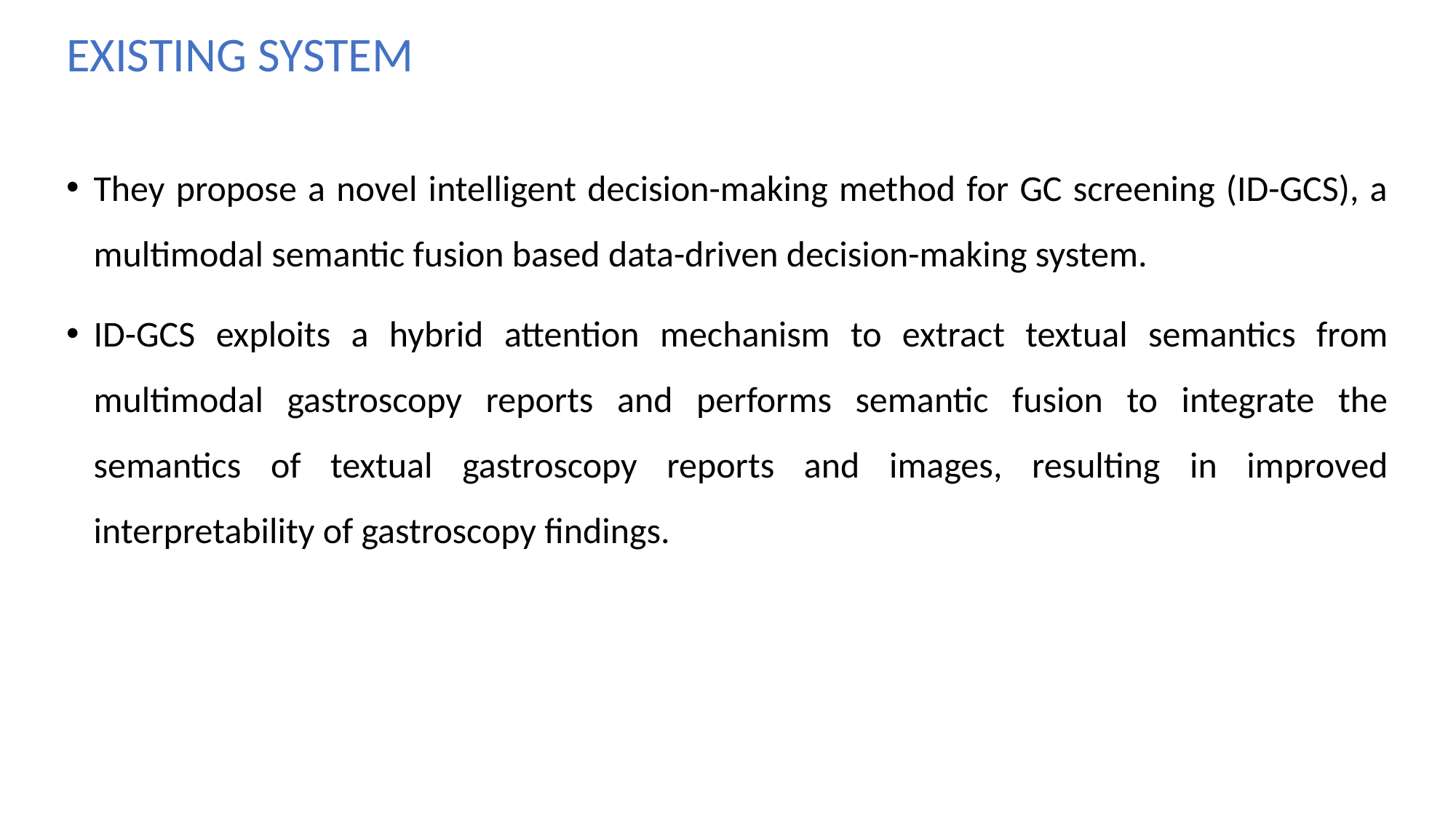

EXISTING SYSTEM
They propose a novel intelligent decision-making method for GC screening (ID-GCS), a multimodal semantic fusion based data-driven decision-making system.
ID-GCS exploits a hybrid attention mechanism to extract textual semantics from multimodal gastroscopy reports and performs semantic fusion to integrate the semantics of textual gastroscopy reports and images, resulting in improved interpretability of gastroscopy findings.